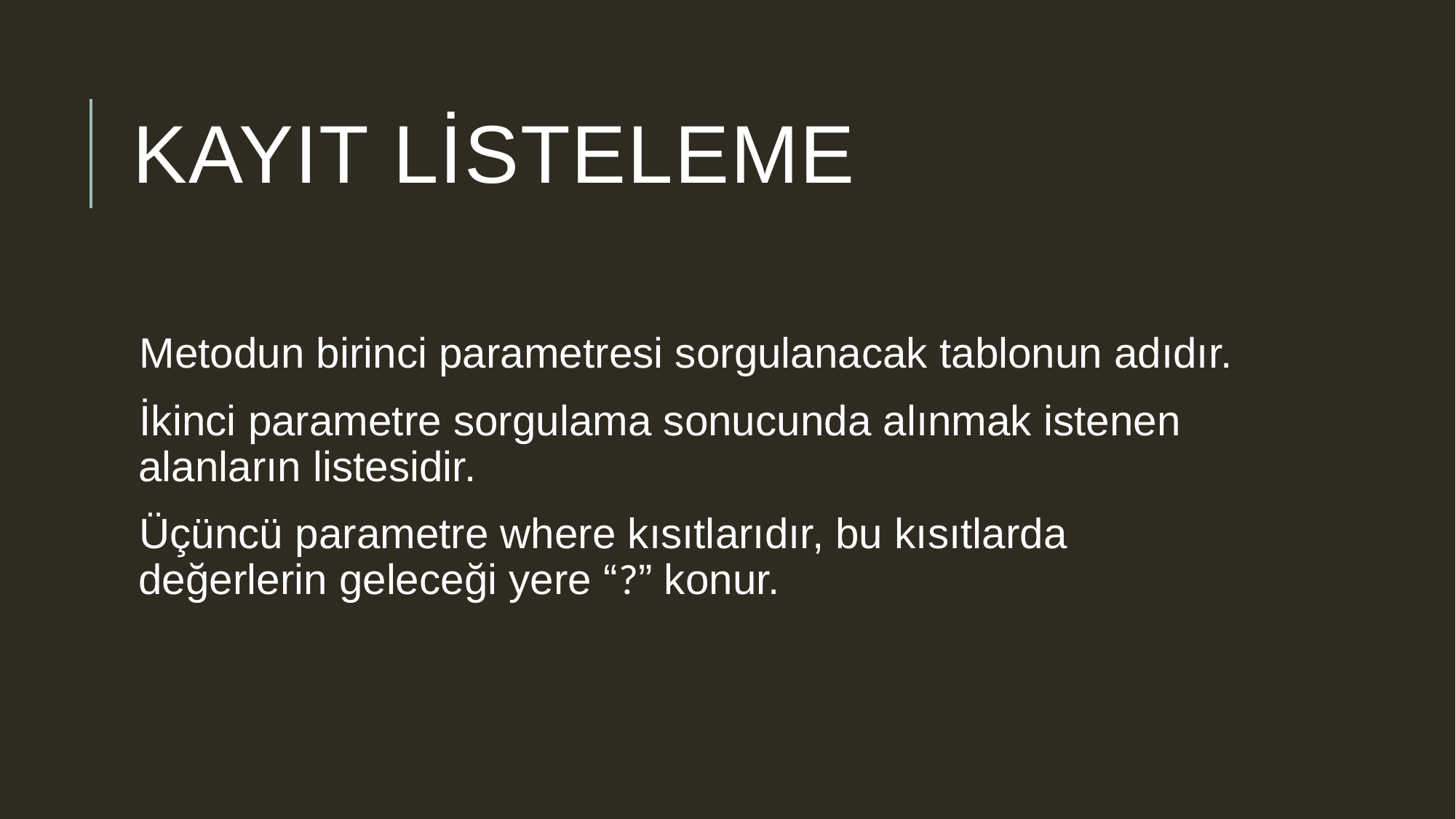

# Kayıt LİSTELEME
Metodun birinci parametresi sorgulanacak tablonun adıdır.
İkinci parametre sorgulama sonucunda alınmak istenen alanların listesidir.
Üçüncü parametre where kısıtlarıdır, bu kısıtlarda değerlerin geleceği yere “?” konur.